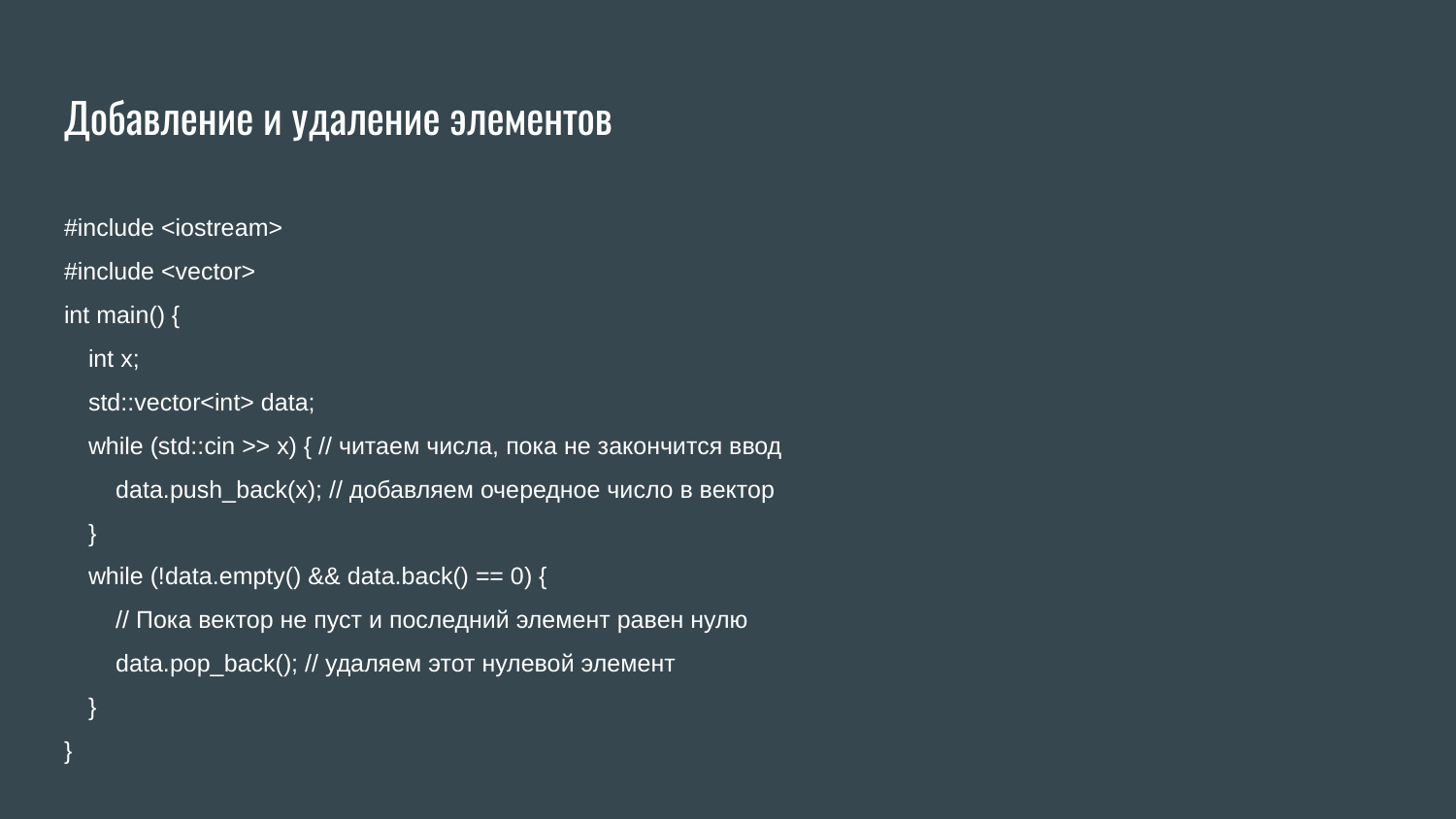

# Добавление и удаление элементов
#include <iostream>
#include <vector>
int main() {
int x;
std::vector<int> data;
while (std::cin >> x) { // читаем числа, пока не закончится ввод
    data.push_back(x); // добавляем очередное число в вектор
}
while (!data.empty() && data.back() == 0) {
    // Пока вектор не пуст и последний элемент равен нулю
    data.pop_back(); // удаляем этот нулевой элемент
}
}